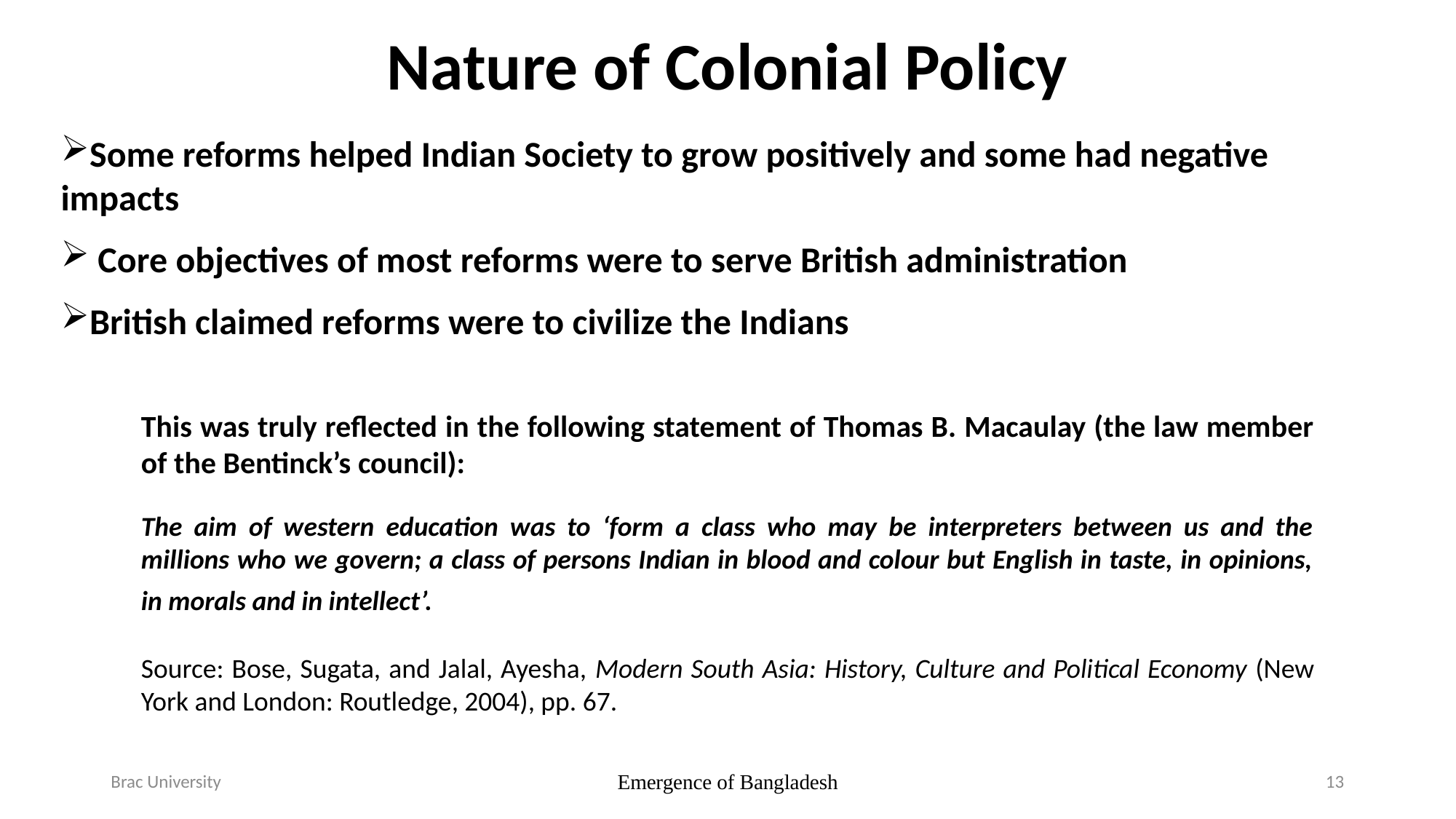

Nature of Colonial Policy
Some reforms helped Indian Society to grow positively and some had negative impacts
 Core objectives of most reforms were to serve British administration
British claimed reforms were to civilize the Indians
This was truly reflected in the following statement of Thomas B. Macaulay (the law member of the Bentinck’s council):

The aim of western education was to ‘form a class who may be interpreters between us and the millions who we govern; a class of persons Indian in blood and colour but English in taste, in opinions, in morals and in intellect’.

Source: Bose, Sugata, and Jalal, Ayesha, Modern South Asia: History, Culture and Political Economy (New York and London: Routledge, 2004), pp. 67.
Brac University
Emergence of Bangladesh
13